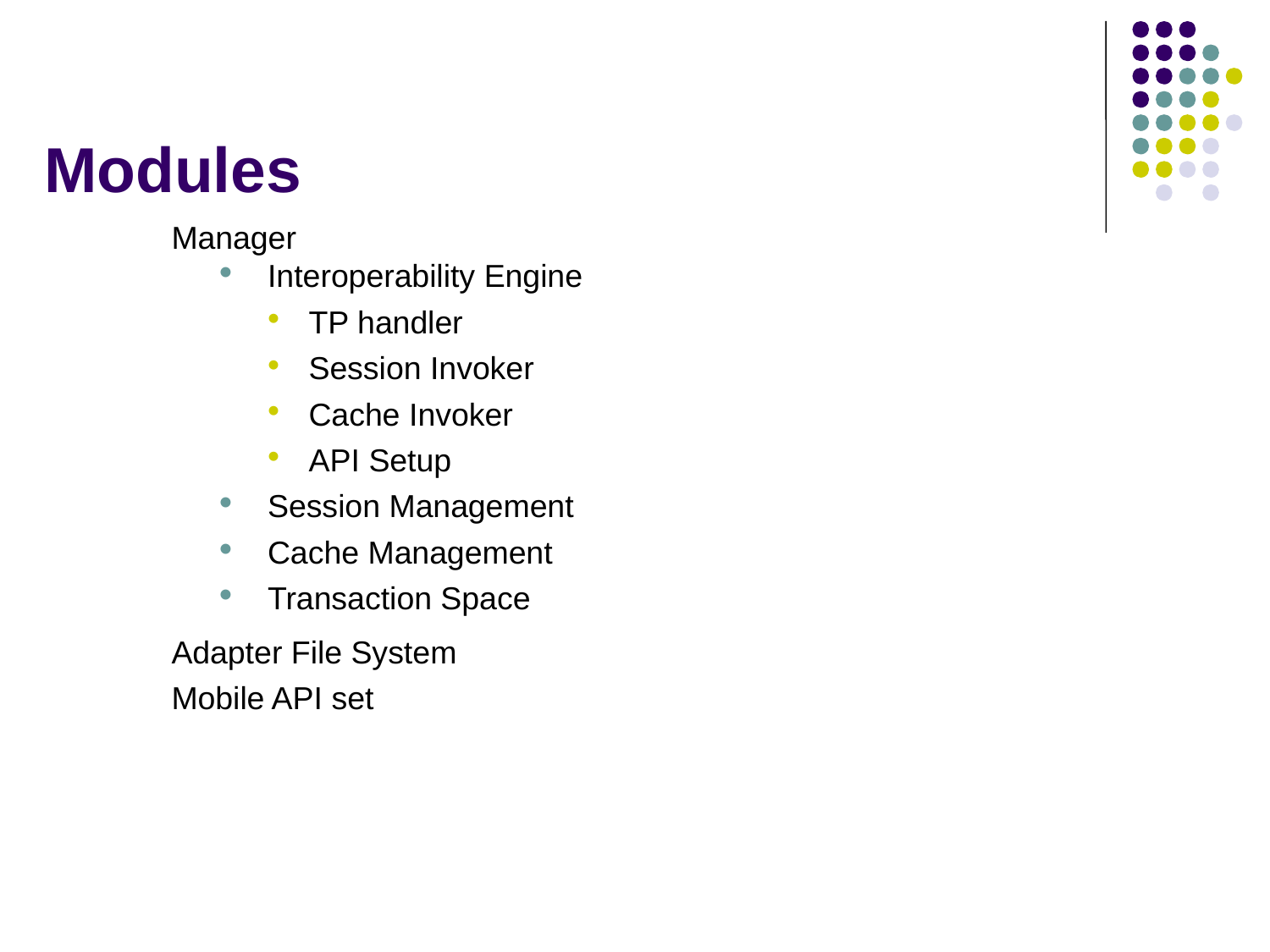

# Modules
Manager
Interoperability Engine
TP handler
Session Invoker
Cache Invoker
API Setup
Session Management
Cache Management
Transaction Space
Adapter File System
Mobile API set